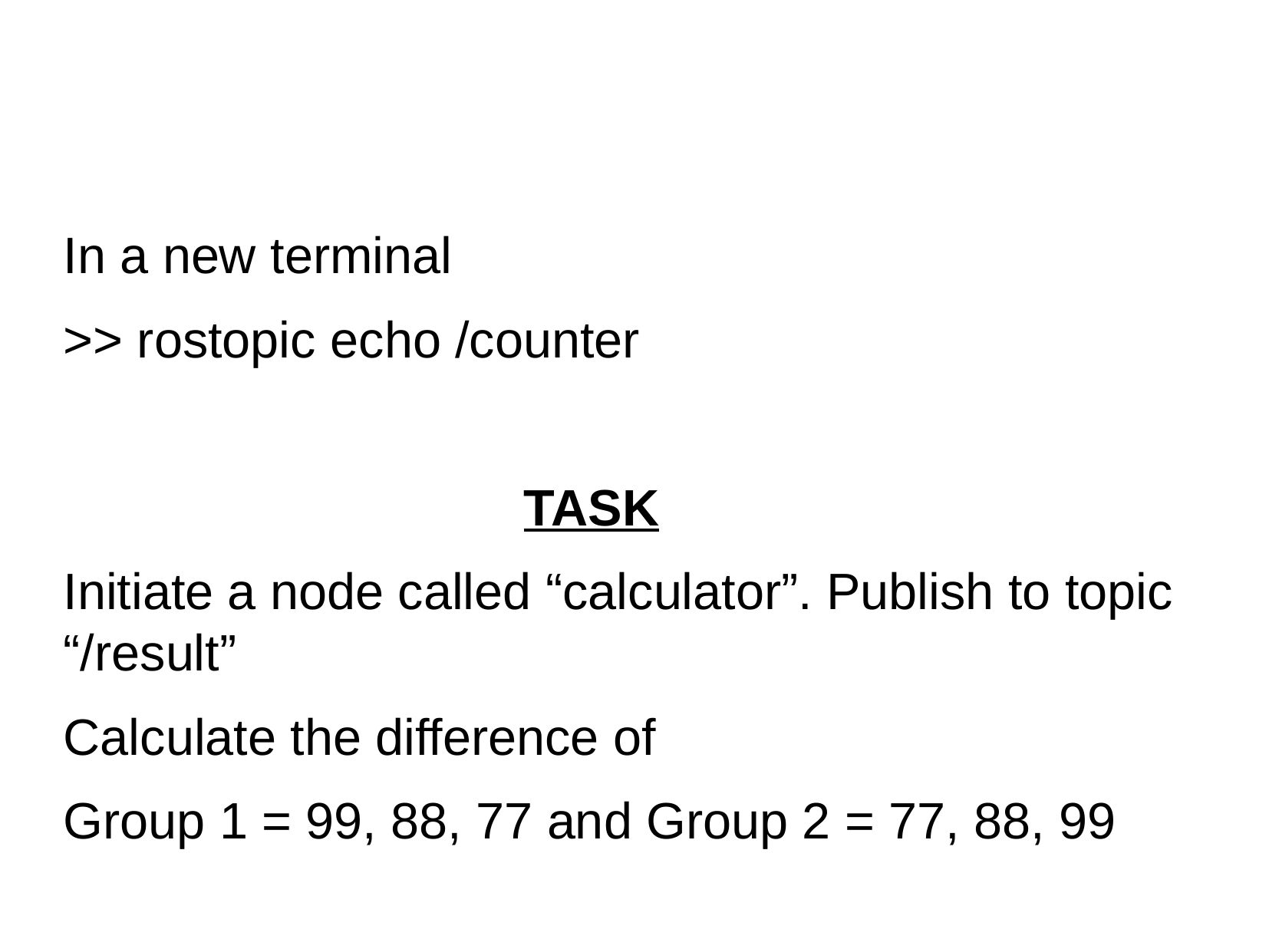

In a new terminal
>> rostopic echo /counter

				TASK
Initiate a node called “calculator”. Publish to topic “/result”
Calculate the difference of
Group 1 = 99, 88, 77 and Group 2 = 77, 88, 99